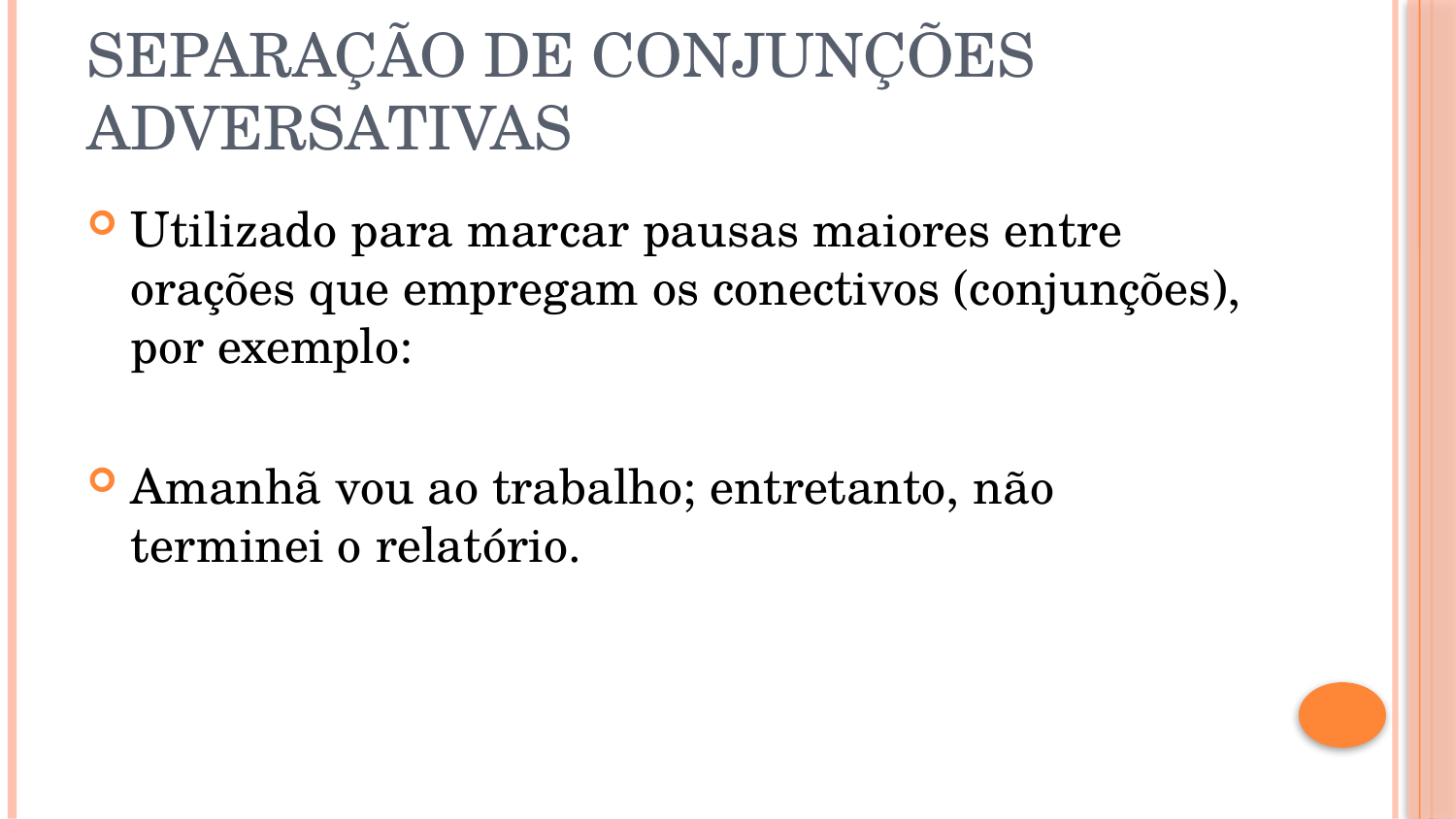

# Separação de conjunções adversativas
Utilizado para marcar pausas maiores entre orações que empregam os conectivos (conjunções), por exemplo:

Amanhã vou ao trabalho; entretanto, não terminei o relatório.